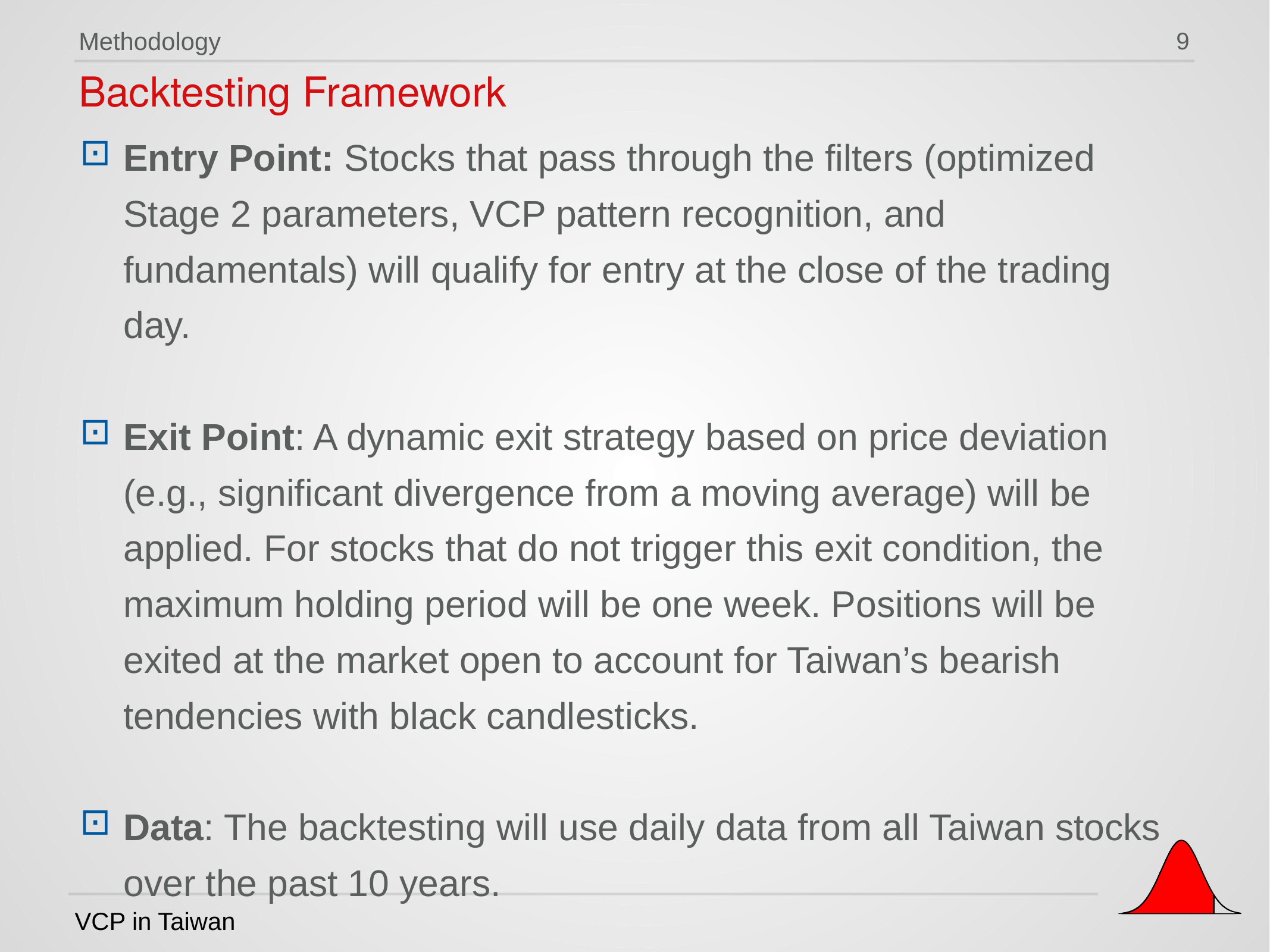

Methodology
9
Backtesting Framework
Entry Point: Stocks that pass through the filters (optimized Stage 2 parameters, VCP pattern recognition, and fundamentals) will qualify for entry at the close of the trading day.

Exit Point: A dynamic exit strategy based on price deviation (e.g., significant divergence from a moving average) will be applied. For stocks that do not trigger this exit condition, the maximum holding period will be one week. Positions will be exited at the market open to account for Taiwan’s bearish tendencies with black candlesticks.

Data: The backtesting will use daily data from all Taiwan stocks over the past 10 years.
VCP in Taiwan